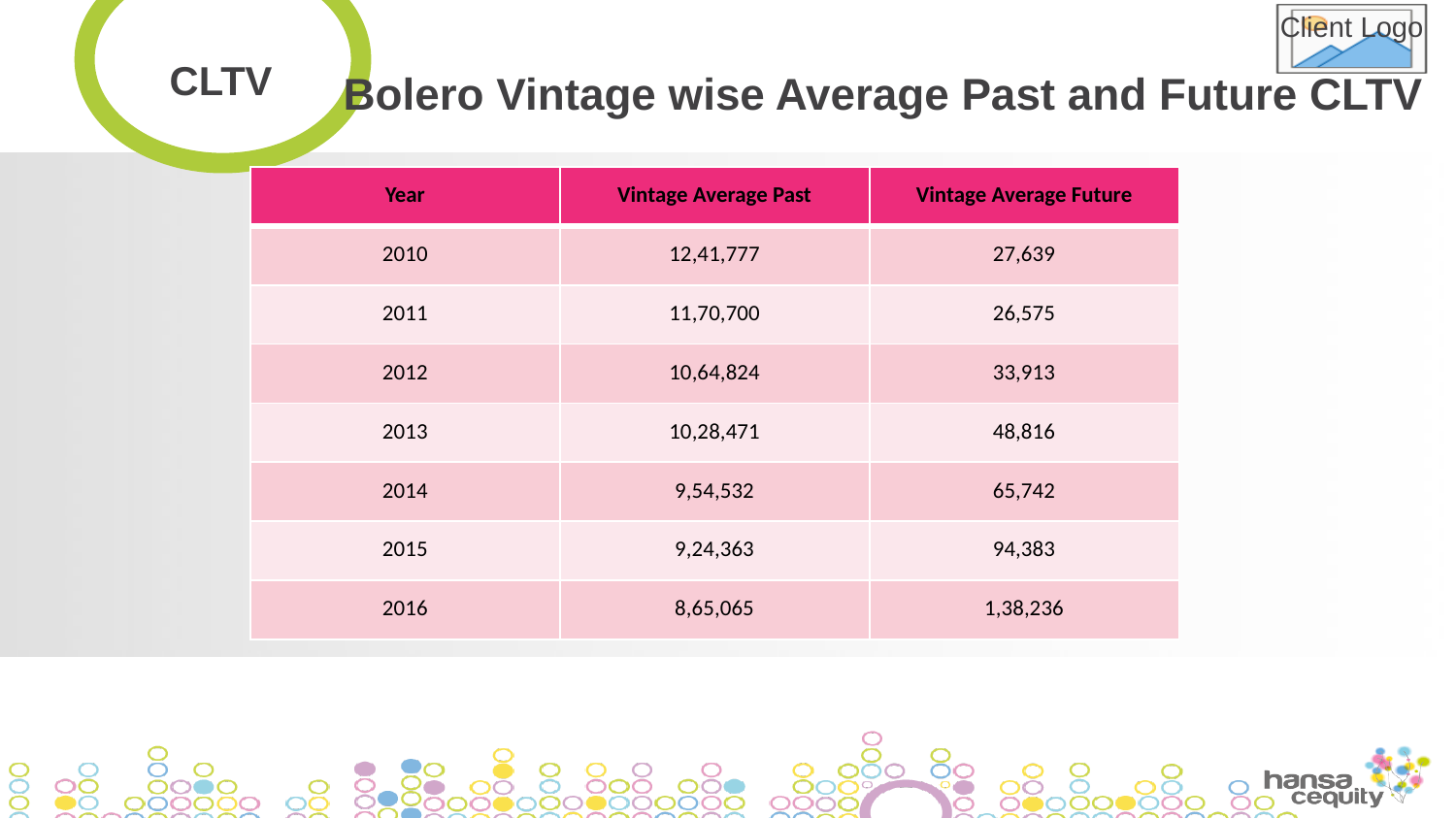

CLTV

Bolero Vintage wise Average Past and Future CLTV
| Year | Vintage Average Past | Vintage Average Future |
| --- | --- | --- |
| 2010 | 12,41,777 | 27,639 |
| 2011 | 11,70,700 | 26,575 |
| 2012 | 10,64,824 | 33,913 |
| 2013 | 10,28,471 | 48,816 |
| 2014 | 9,54,532 | 65,742 |
| 2015 | 9,24,363 | 94,383 |
| 2016 | 8,65,065 | 1,38,236 |